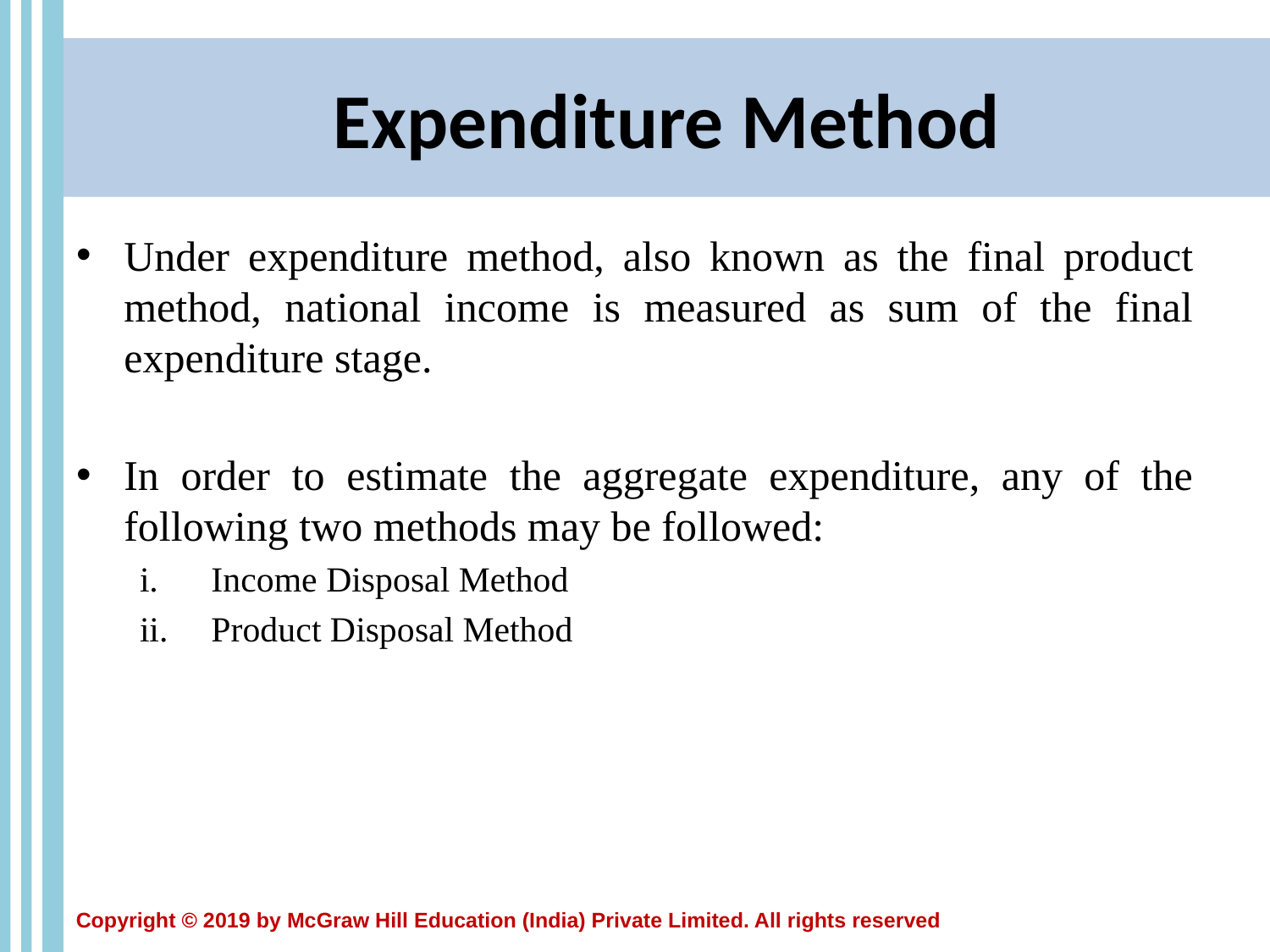

# Expenditure Method
Under expenditure method, also known as the final product method, national income is measured as sum of the final expenditure stage.

In order to estimate the aggregate expenditure, any of the following two methods may be followed:
Income Disposal Method
Product Disposal Method